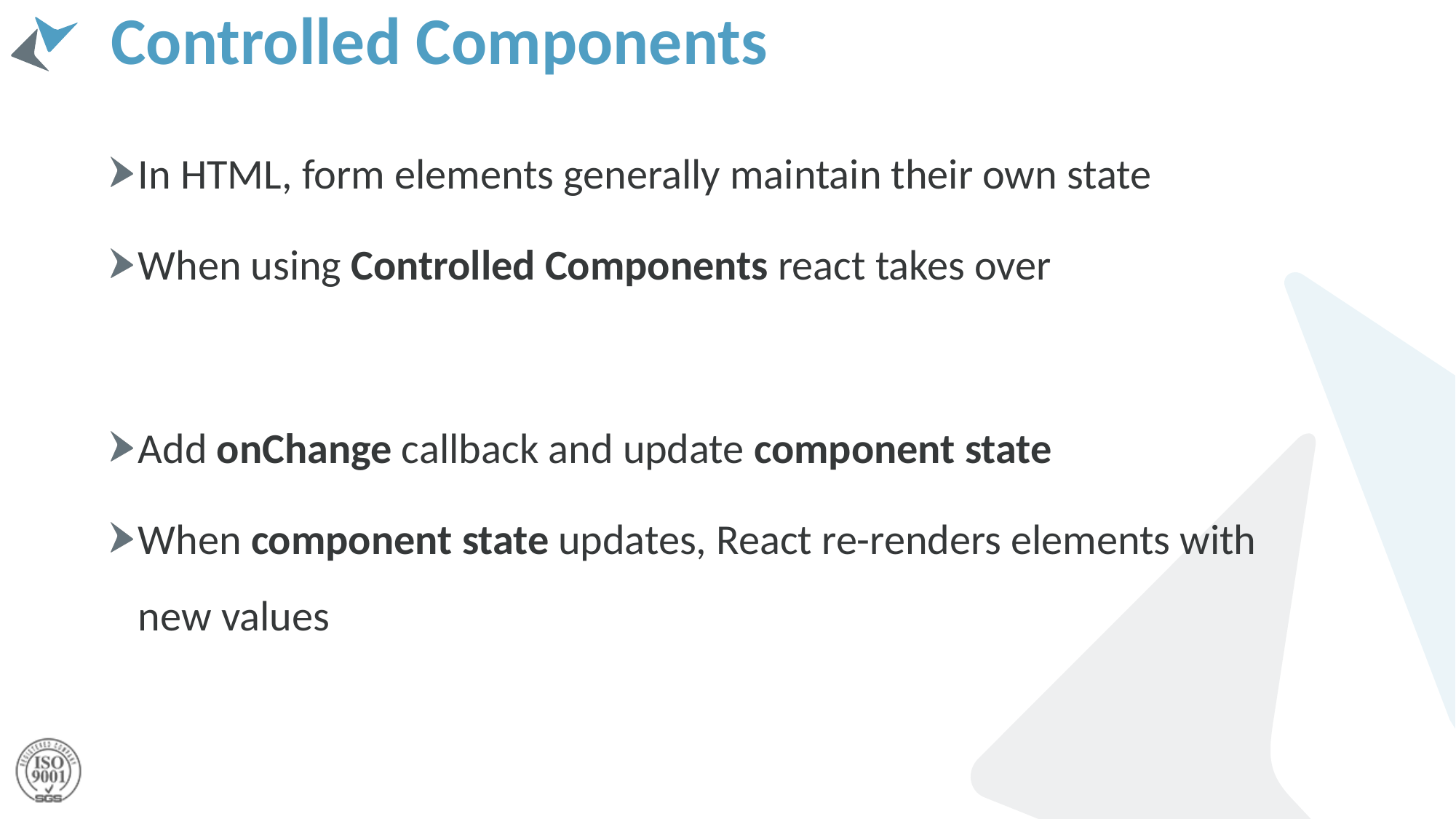

# Controlled Components
In HTML, form elements generally maintain their own state
When using Controlled Components react takes over

Add onChange callback and update component state
When component state updates, React re-renders elements with new values